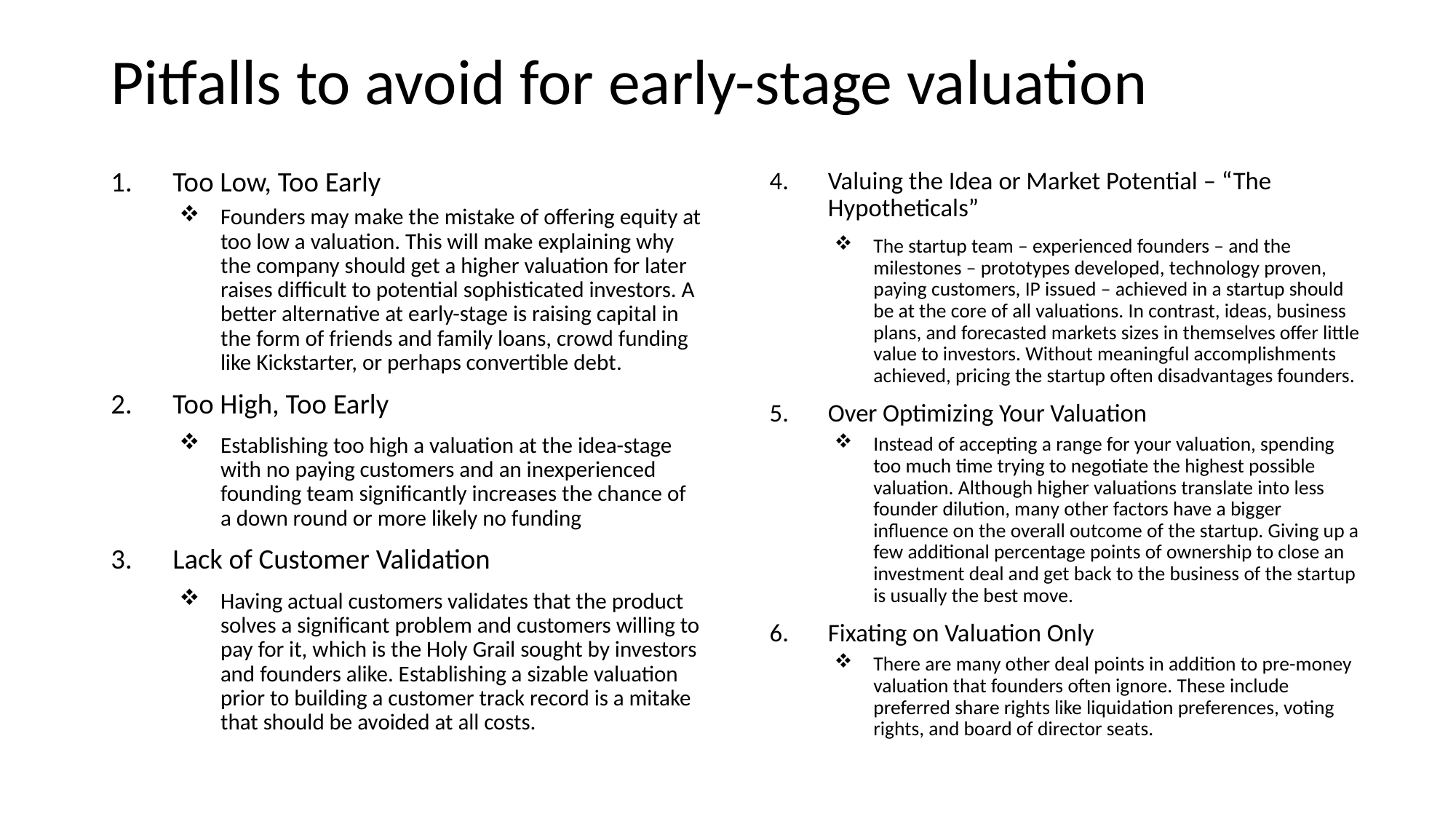

# Pitfalls to avoid for early-stage valuation
Too Low, Too Early
Founders may make the mistake of offering equity at too low a valuation. This will make explaining why the company should get a higher valuation for later raises difficult to potential sophisticated investors. A better alternative at early-stage is raising capital in the form of friends and family loans, crowd funding like Kickstarter, or perhaps convertible debt.
Too High, Too Early
Establishing too high a valuation at the idea-stage with no paying customers and an inexperienced founding team significantly increases the chance of a down round or more likely no funding
Lack of Customer Validation
Having actual customers validates that the product solves a significant problem and customers willing to pay for it, which is the Holy Grail sought by investors and founders alike. Establishing a sizable valuation prior to building a customer track record is a mitake that should be avoided at all costs.
Valuing the Idea or Market Potential – “The Hypotheticals”
The startup team – experienced founders – and the milestones – prototypes developed, technology proven, paying customers, IP issued – achieved in a startup should be at the core of all valuations. In contrast, ideas, business plans, and forecasted markets sizes in themselves offer little value to investors. Without meaningful accomplishments achieved, pricing the startup often disadvantages founders.
Over Optimizing Your Valuation
Instead of accepting a range for your valuation, spending too much time trying to negotiate the highest possible valuation. Although higher valuations translate into less founder dilution, many other factors have a bigger influence on the overall outcome of the startup. Giving up a few additional percentage points of ownership to close an investment deal and get back to the business of the startup is usually the best move.
Fixating on Valuation Only
There are many other deal points in addition to pre-money valuation that founders often ignore. These include preferred share rights like liquidation preferences, voting rights, and board of director seats.